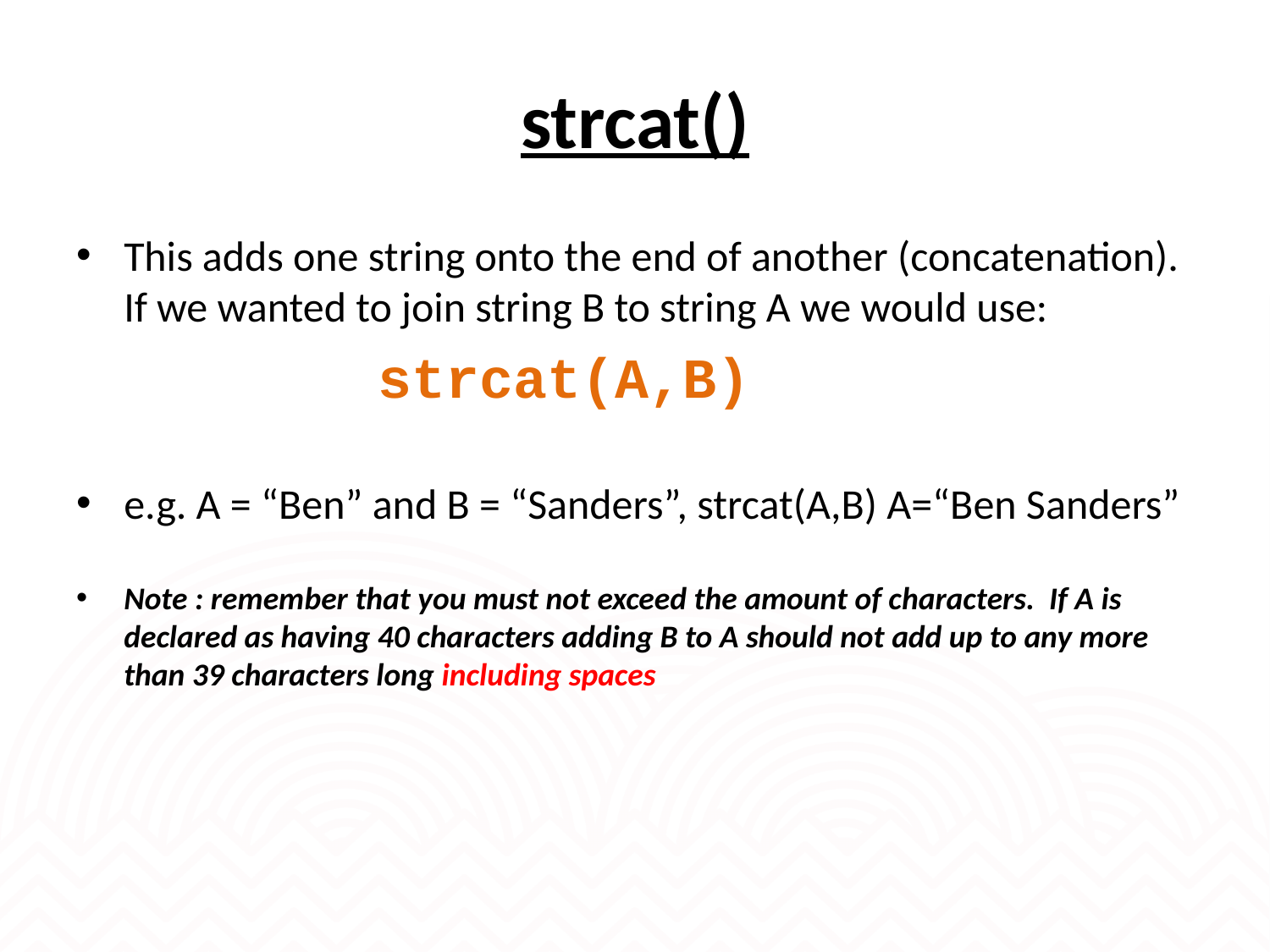

# strcat()
This adds one string onto the end of another (concatenation).  If we wanted to join string B to string A we would use:
		strcat(A,B)

e.g. A = “Ben” and B = “Sanders”, strcat(A,B) A=“Ben Sanders”

Note : remember that you must not exceed the amount of characters.  If A is declared as having 40 characters adding B to A should not add up to any more than 39 characters long including spaces